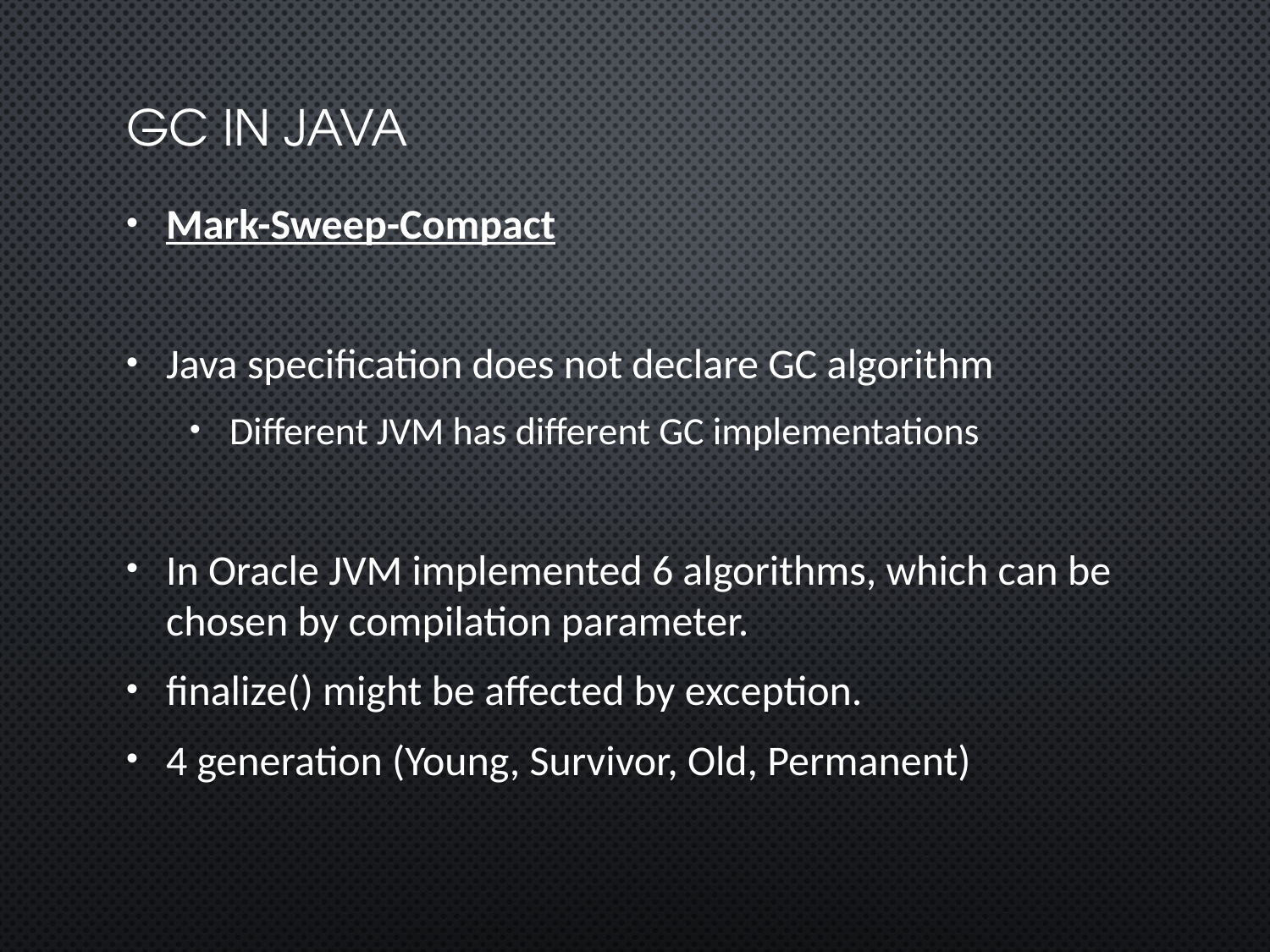

# GC in Java
Mark-Sweep-Compact

Java specification does not declare GC algorithm
Different JVM has different GC implementations

In Oracle JVM implemented 6 algorithms, which can be chosen by compilation parameter.
finalize() might be affected by exception.
4 generation (Young, Survivor, Old, Permanent)